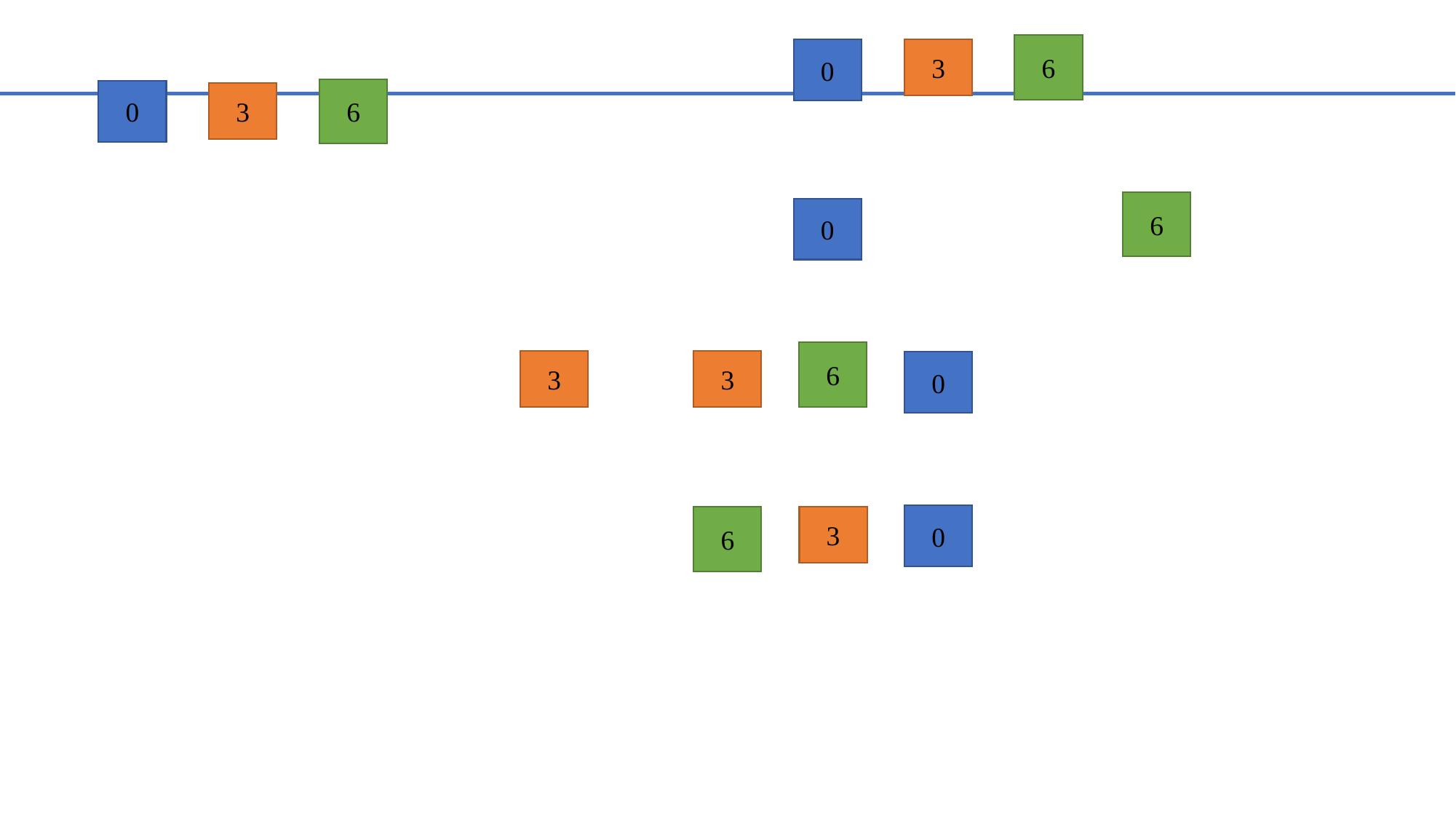

6
0
3
6
0
3
6
0
6
3
3
0
0
6
3